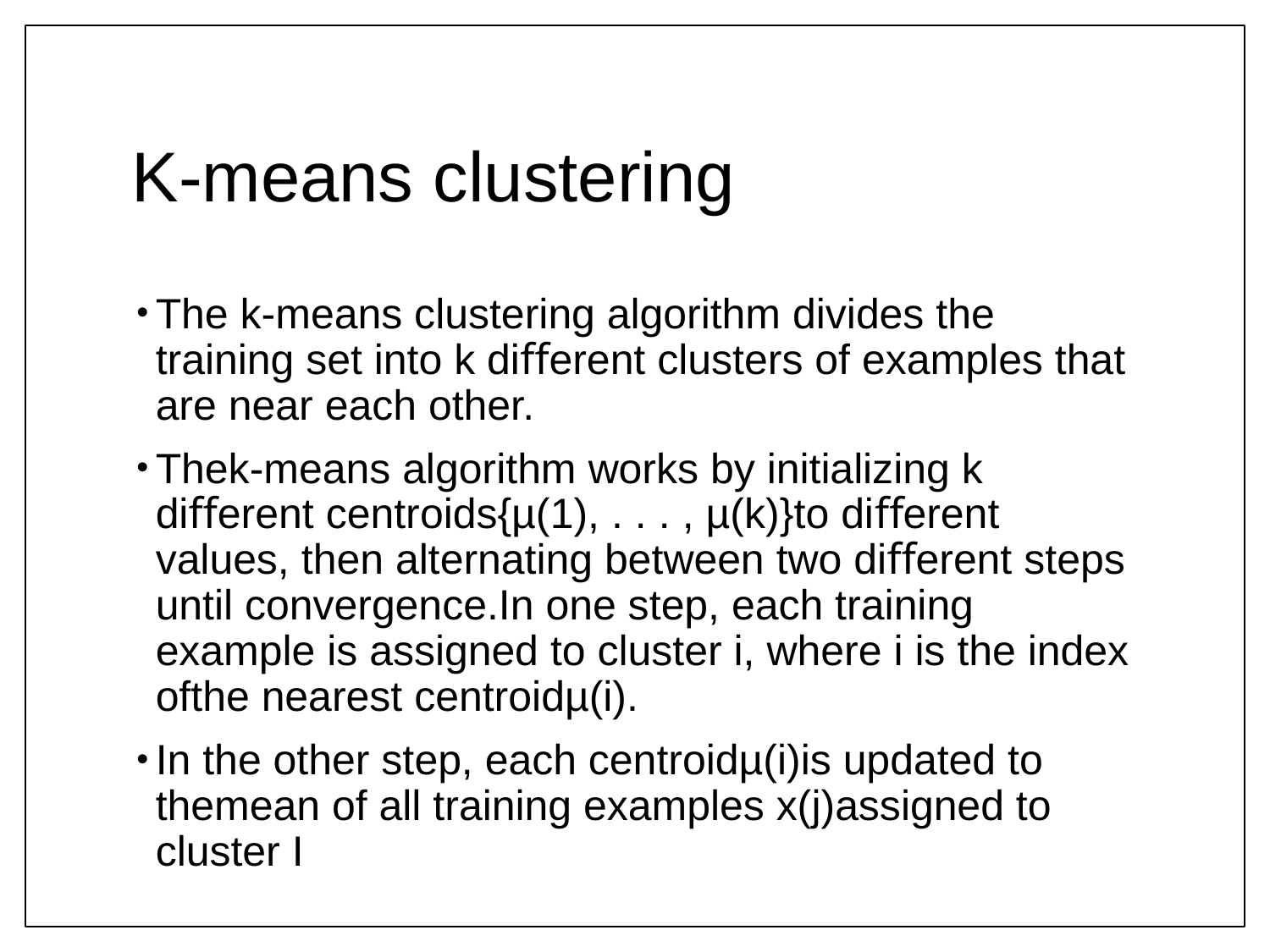

# K-means clustering
The k-means clustering algorithm divides the training set into k diﬀerent clusters of examples that are near each other.
Thek-means algorithm works by initializing k diﬀerent centroids{µ(1), . . . , µ(k)}to diﬀerent  values, then alternating between two diﬀerent steps until convergence.In one step, each training example is assigned to cluster i, where i is the index ofthe nearest centroidµ(i).
In the other step, each centroidµ(i)is updated to themean of all training examples x(j)assigned to cluster I